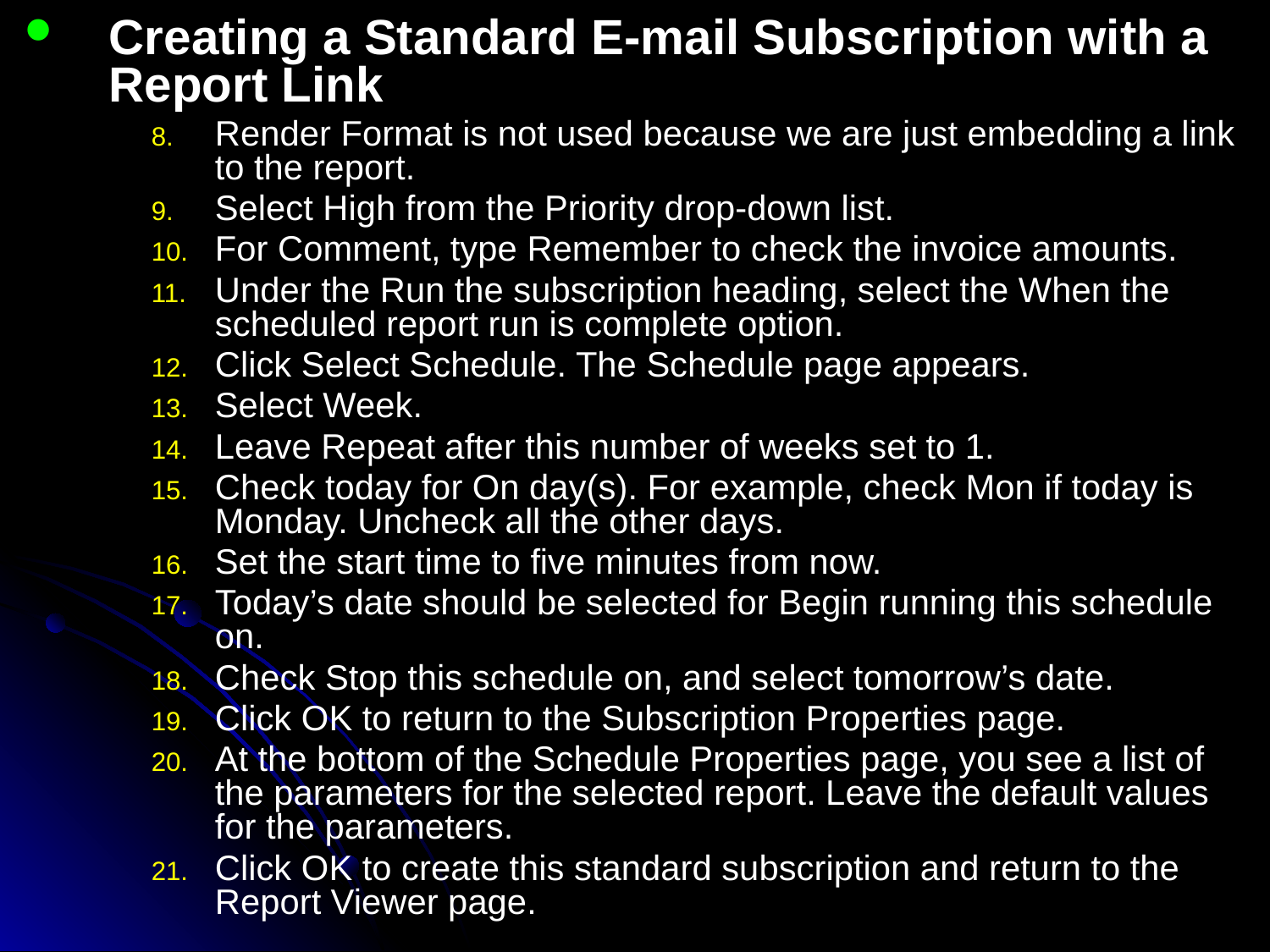

Creating a Standard E-mail Subscription with a Report Link
Render Format is not used because we are just embedding a link to the report.
Select High from the Priority drop-down list.
For Comment, type Remember to check the invoice amounts.
Under the Run the subscription heading, select the When the scheduled report run is complete option.
Click Select Schedule. The Schedule page appears.
Select Week.
Leave Repeat after this number of weeks set to 1.
Check today for On day(s). For example, check Mon if today is Monday. Uncheck all the other days.
Set the start time to five minutes from now.
Today’s date should be selected for Begin running this schedule on.
Check Stop this schedule on, and select tomorrow’s date.
Click OK to return to the Subscription Properties page.
At the bottom of the Schedule Properties page, you see a list of the parameters for the selected report. Leave the default values for the parameters.
Click OK to create this standard subscription and return to the Report Viewer page.